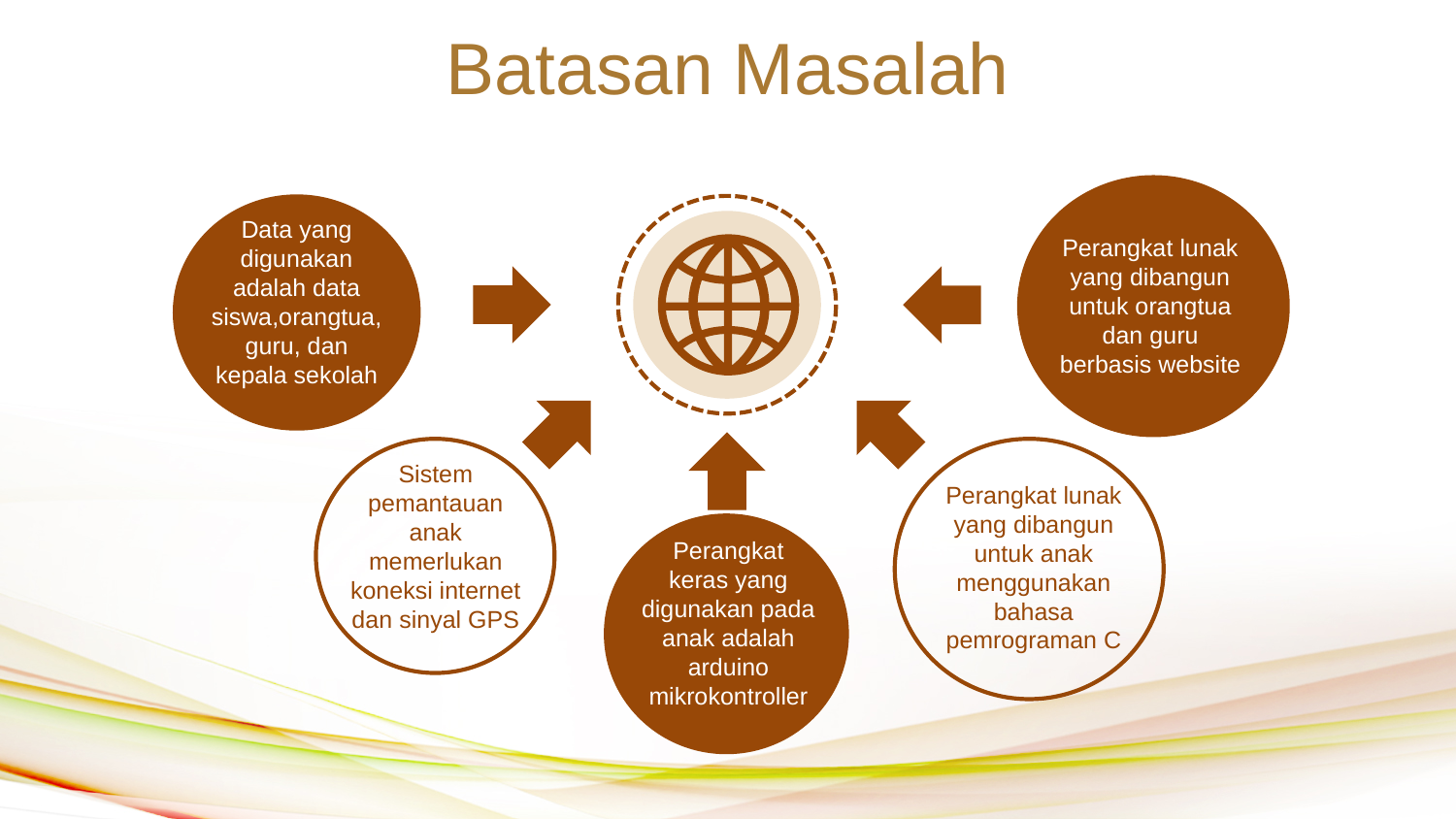

Batasan Masalah

Data yang digunakan adalah data siswa,orangtua, guru, dan kepala sekolah

Perangkat lunak yang dibangun untuk orangtua dan guru berbasis website

Sistem pemantauan anak memerlukan koneksi internet dan sinyal GPS
Perangkat lunak yang dibangun untuk anak menggunakan bahasa pemrograman C

Perangkat keras yang digunakan pada anak adalah arduino mikrokontroller